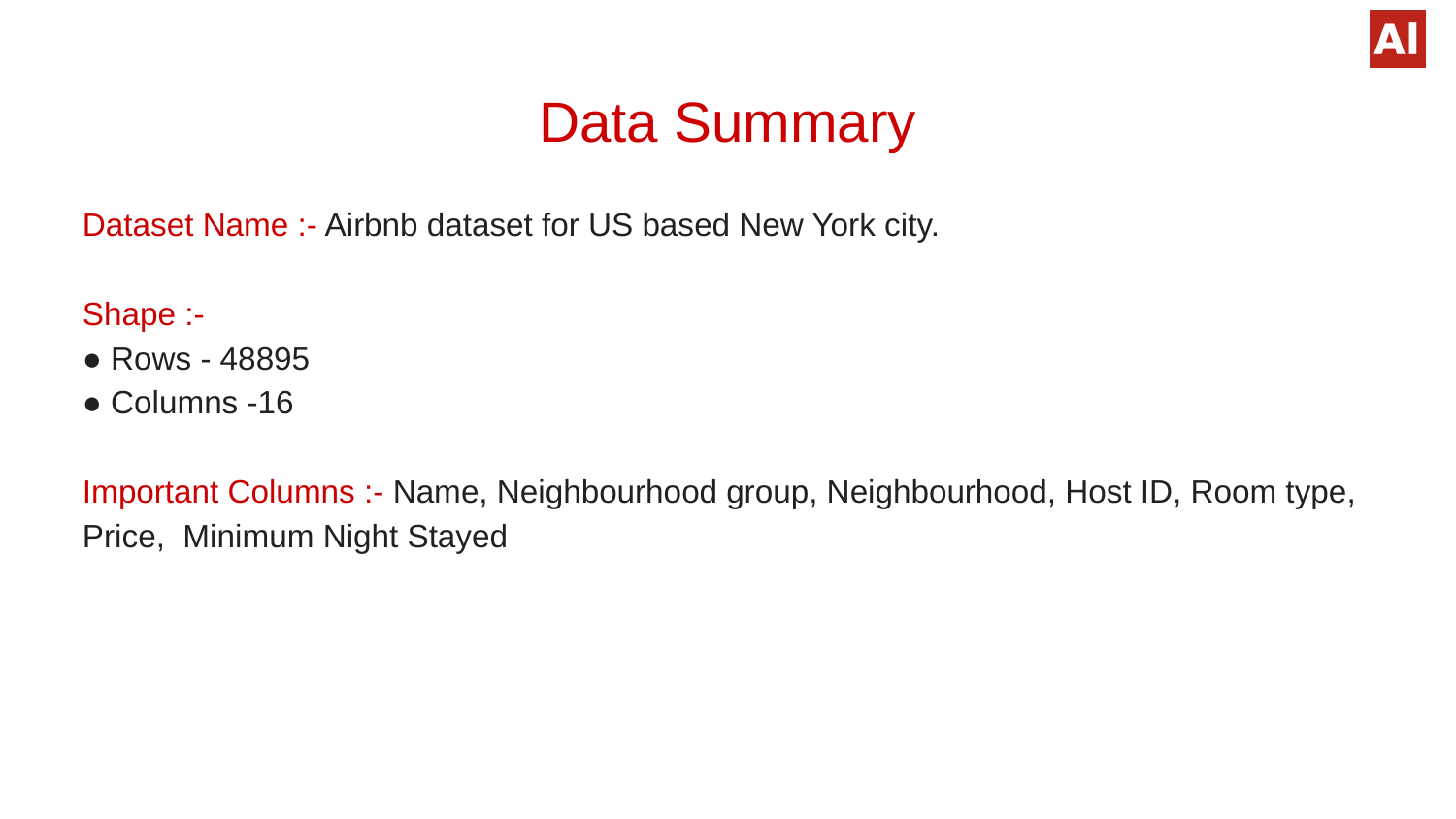

# Data Summary
Dataset Name :- Airbnb dataset for US based New York city.

Shape :-
● Rows - 48895
● Columns -16

Important Columns :- Name, Neighbourhood group, Neighbourhood, Host ID, Room type, Price,  Minimum Night Stayed